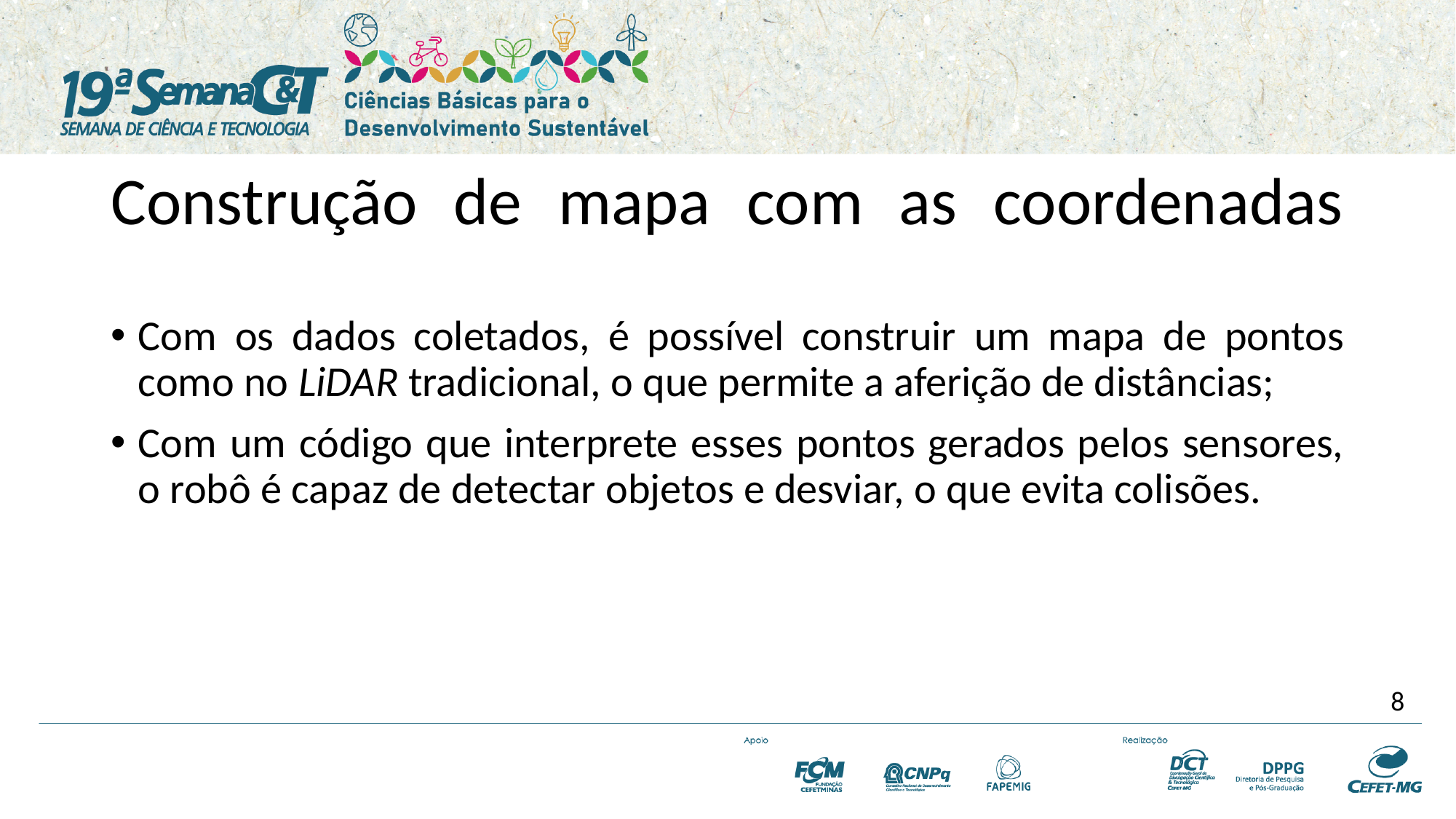

# Construção de mapa com as coordenadas
Com os dados coletados, é possível construir um mapa de pontos como no LiDAR tradicional, o que permite a aferição de distâncias;
Com um código que interprete esses pontos gerados pelos sensores, o robô é capaz de detectar objetos e desviar, o que evita colisões.
8